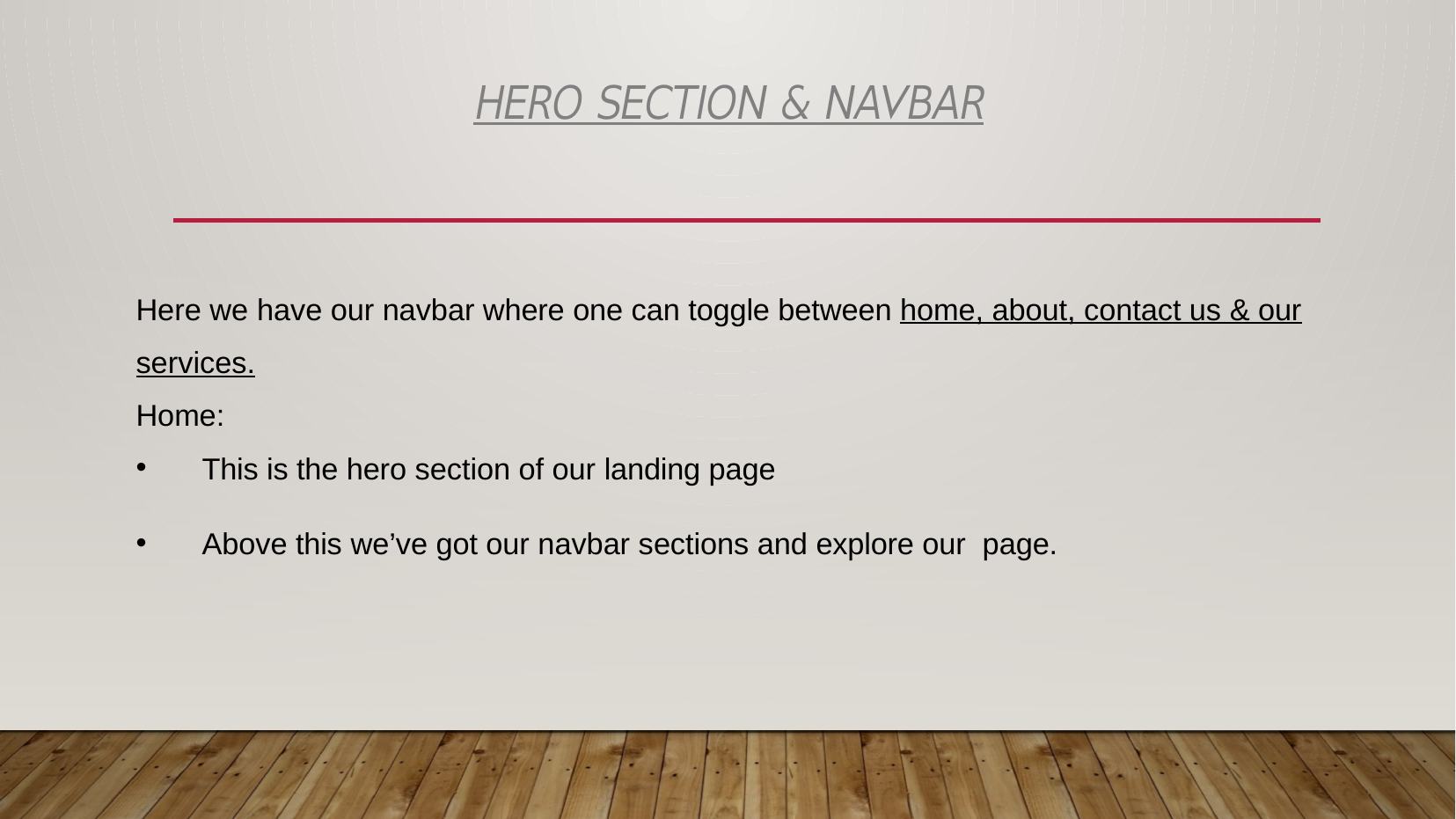

# Hero Section & Navbar
Here we have our navbar where one can toggle between home, about, contact us & our services.
Home:
This is the hero section of our landing page
Above this we’ve got our navbar sections and explore our  page.